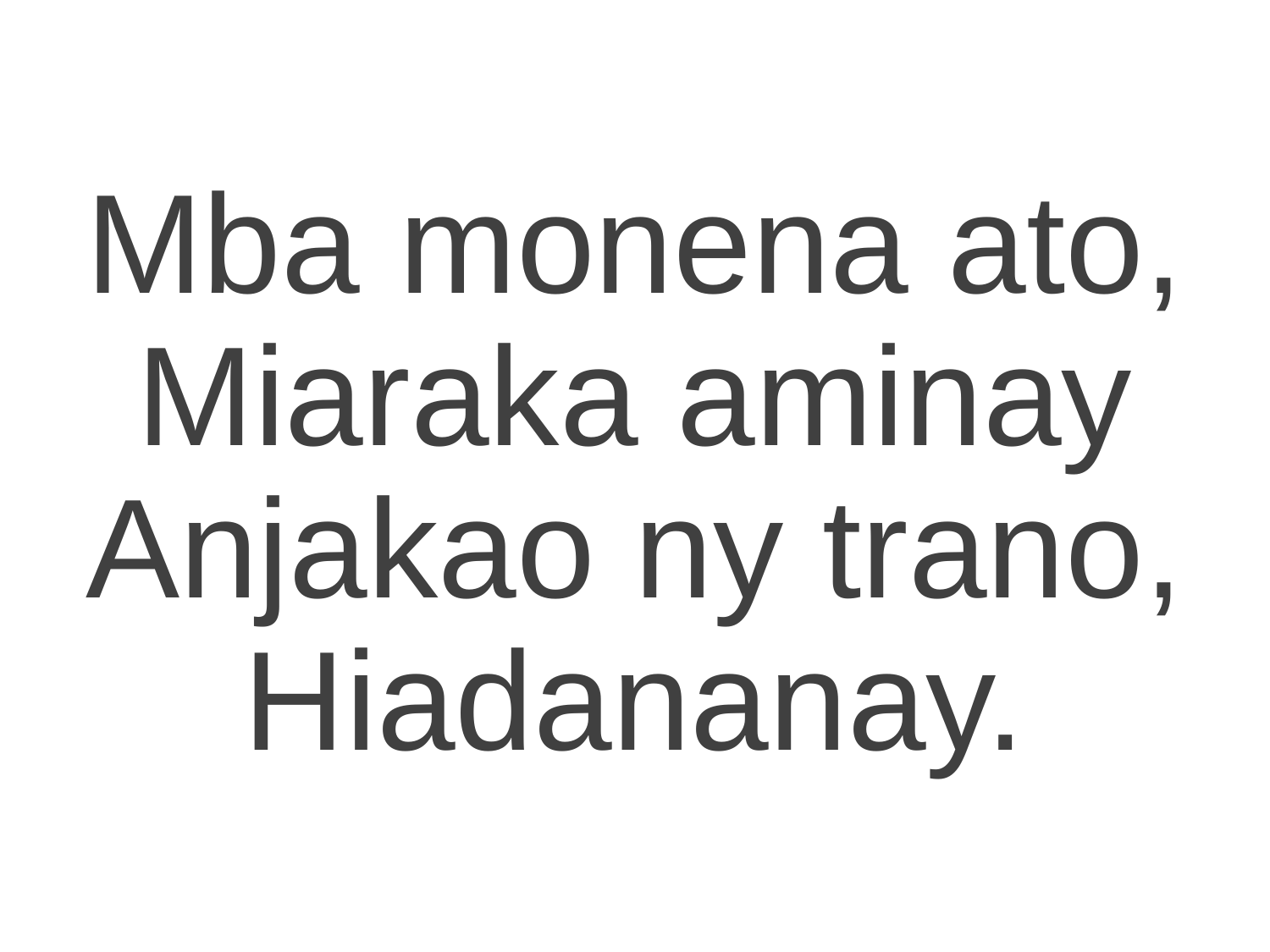

Mba monena ato,
Miaraka aminay
Anjakao ny trano,
Hiadananay.